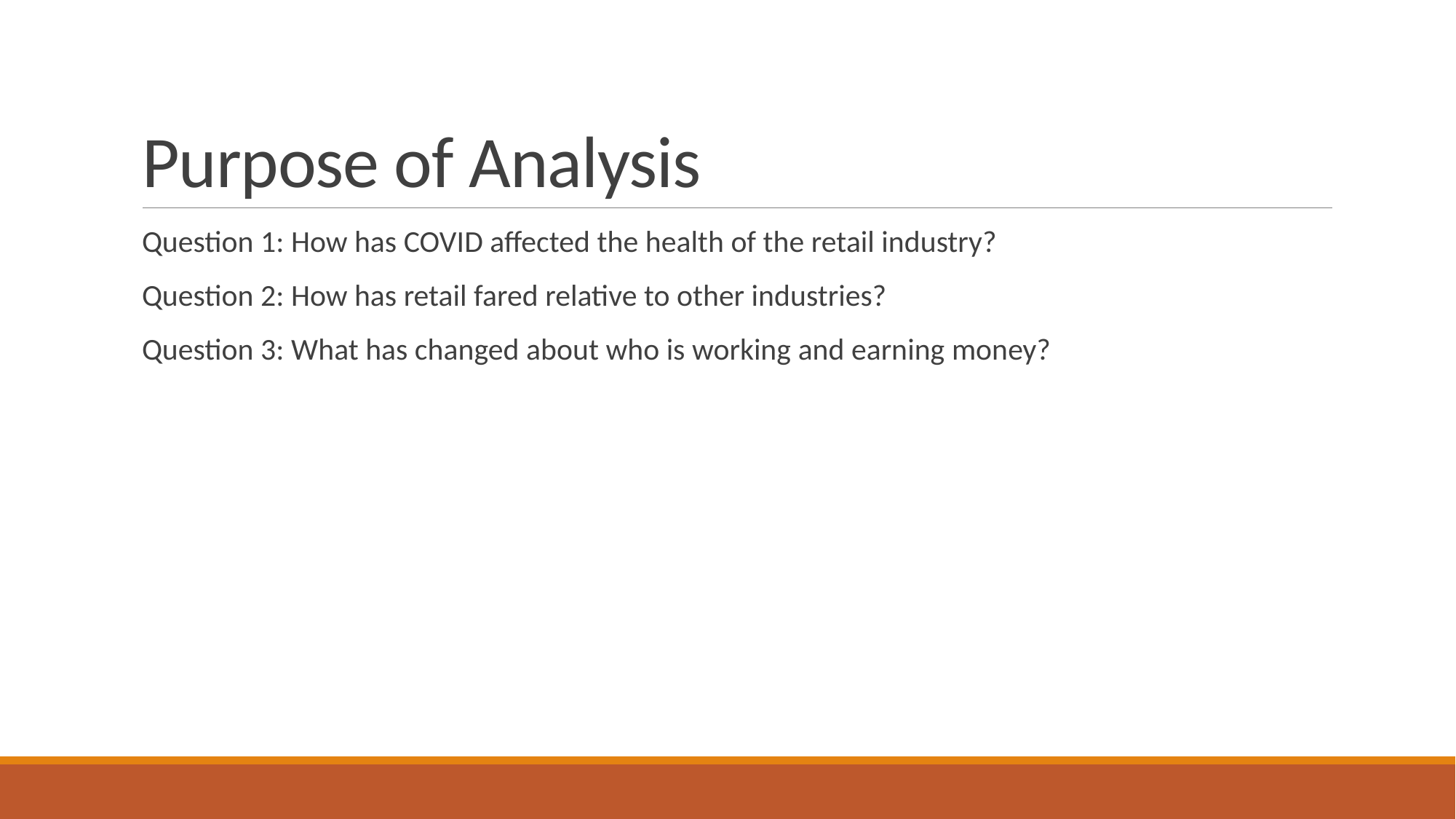

# Purpose of Analysis
Question 1: How has COVID affected the health of the retail industry?
Question 2: How has retail fared relative to other industries?
Question 3: What has changed about who is working and earning money?